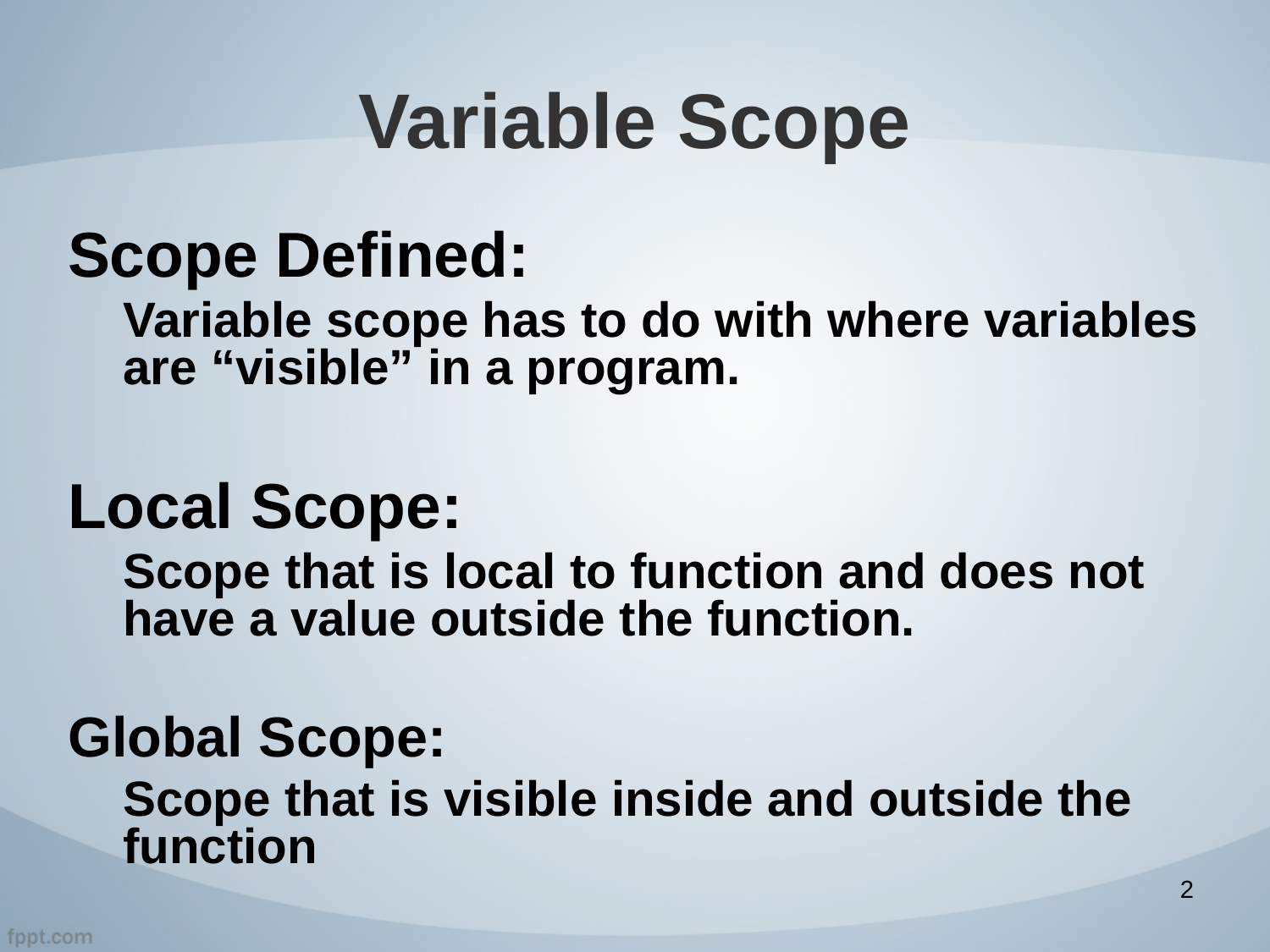

# Variable Scope
Scope Defined:
Variable scope has to do with where variables are “visible” in a program.

Local Scope:
Scope that is local to function and does not have a value outside the function.

Global Scope:
Scope that is visible inside and outside the function
2